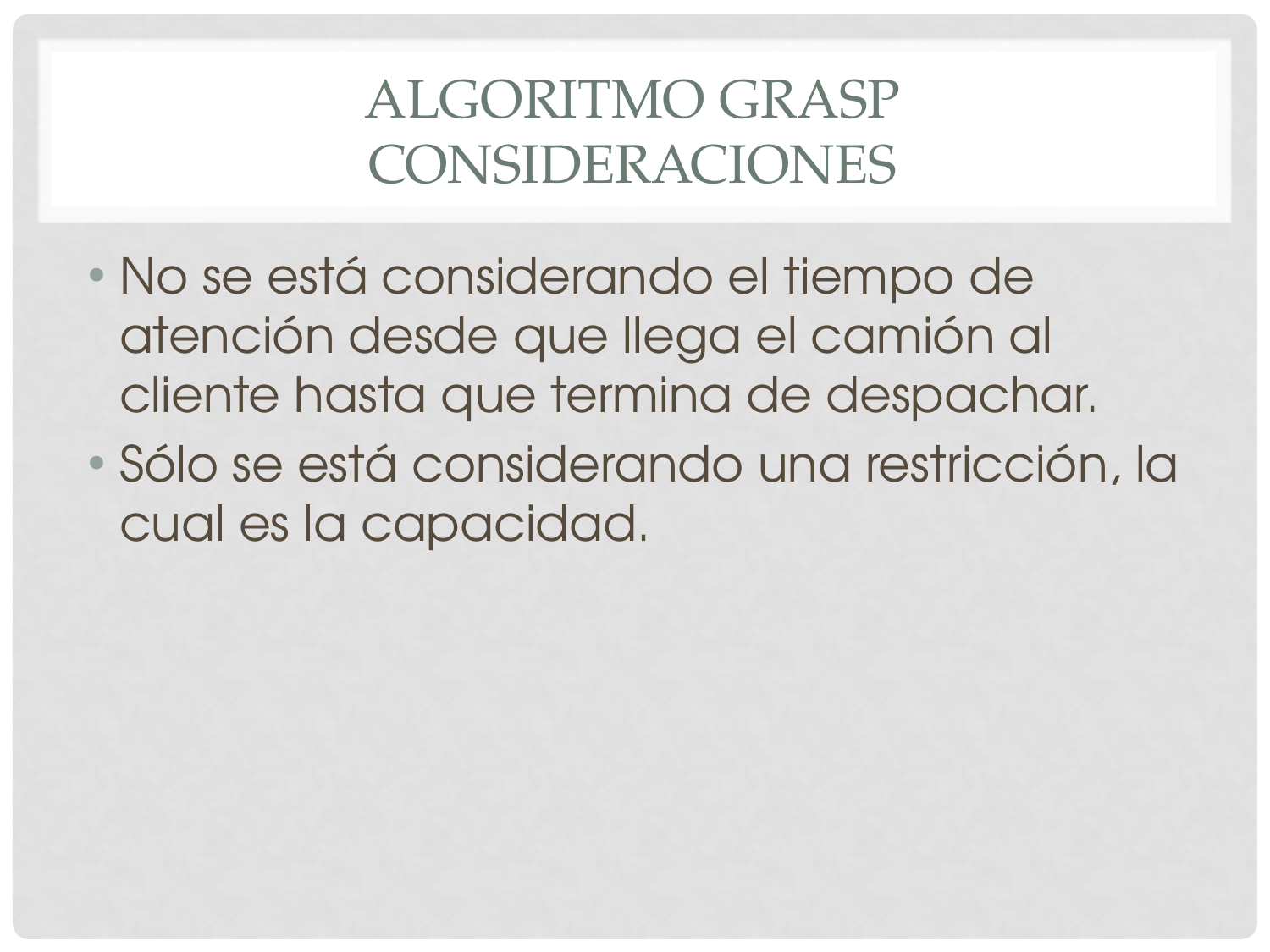

# Algoritmo GRASP Consideraciones
No se está considerando el tiempo de atención desde que llega el camión al cliente hasta que termina de despachar.
Sólo se está considerando una restricción, la cual es la capacidad.